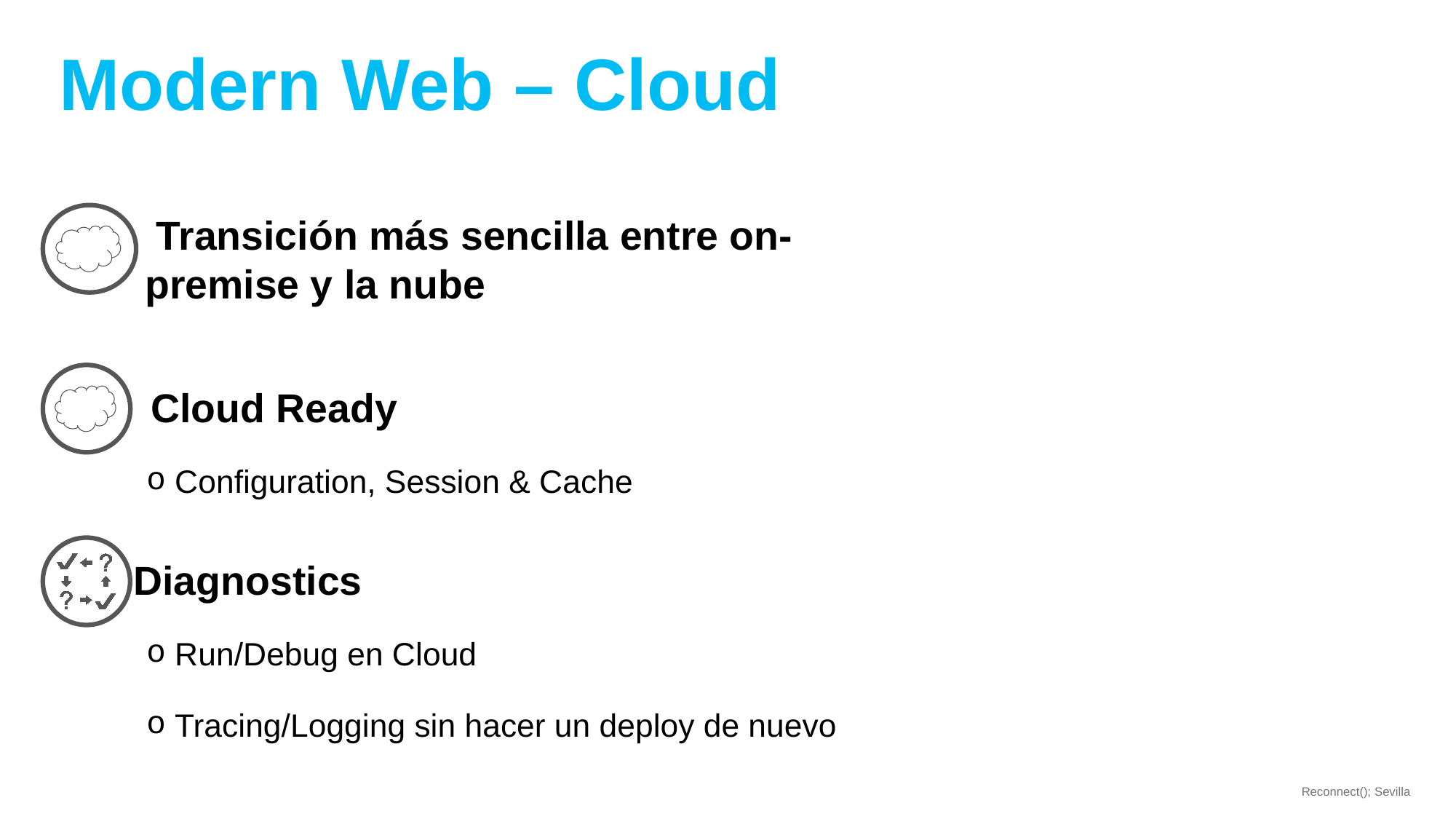

# Modern Web – Cloud
 Transición más sencilla entre on-premise y la nube

 Cloud Ready
 Configuration, Session & Cache

 Diagnostics
 Run/Debug en Cloud
 Tracing/Logging sin hacer un deploy de nuevo